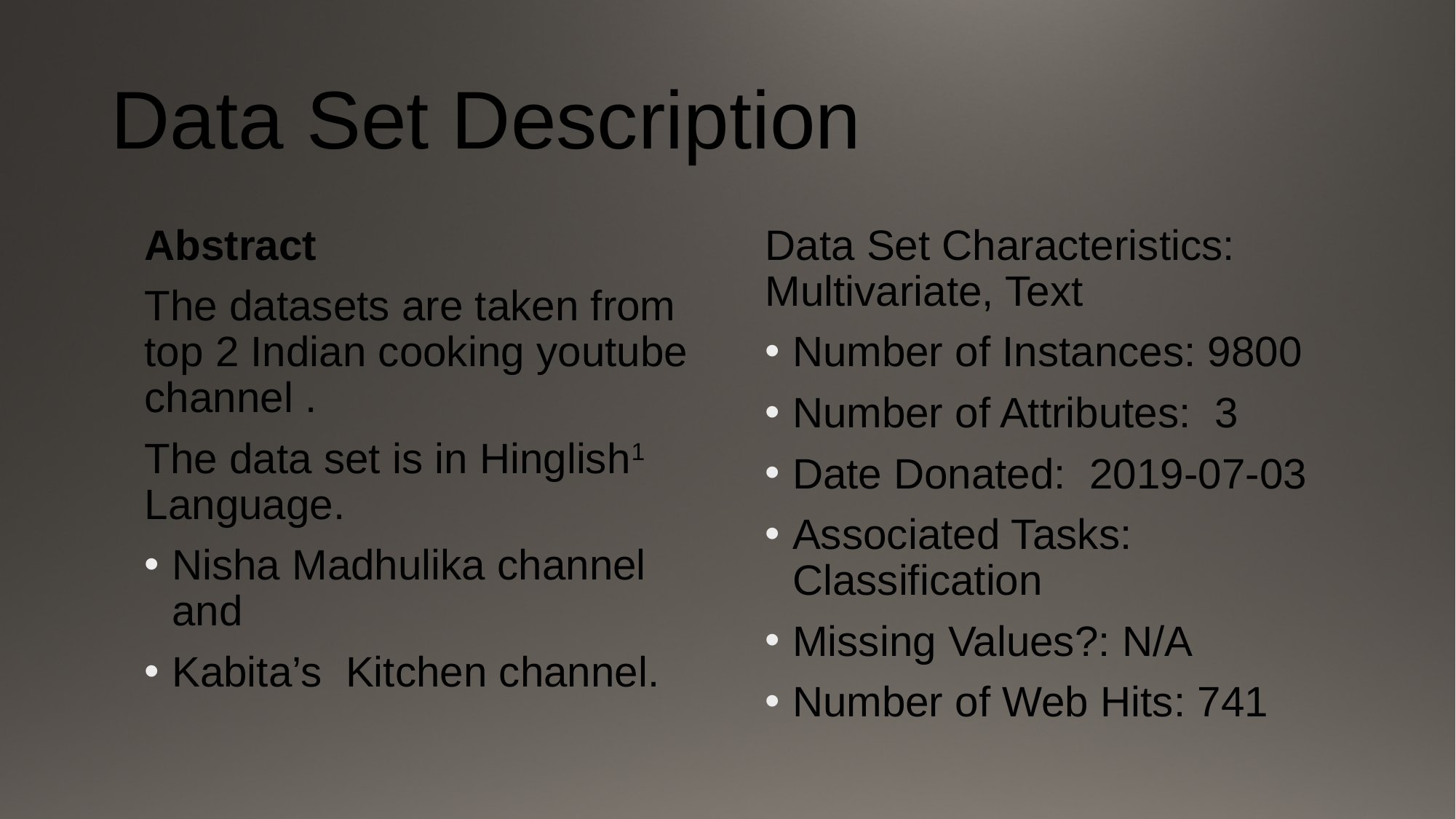

# Data Set Description
Abstract
The datasets are taken from top 2 Indian cooking youtube channel .
The data set is in Hinglish1 Language.
Nisha Madhulika channel and
Kabita’s  Kitchen channel.

Data Set Characteristics:  Multivariate, Text
Number of Instances: 9800
Number of Attributes:  3
Date Donated:  2019-07-03
Associated Tasks:  Classification
Missing Values?: N/A
Number of Web Hits: 741